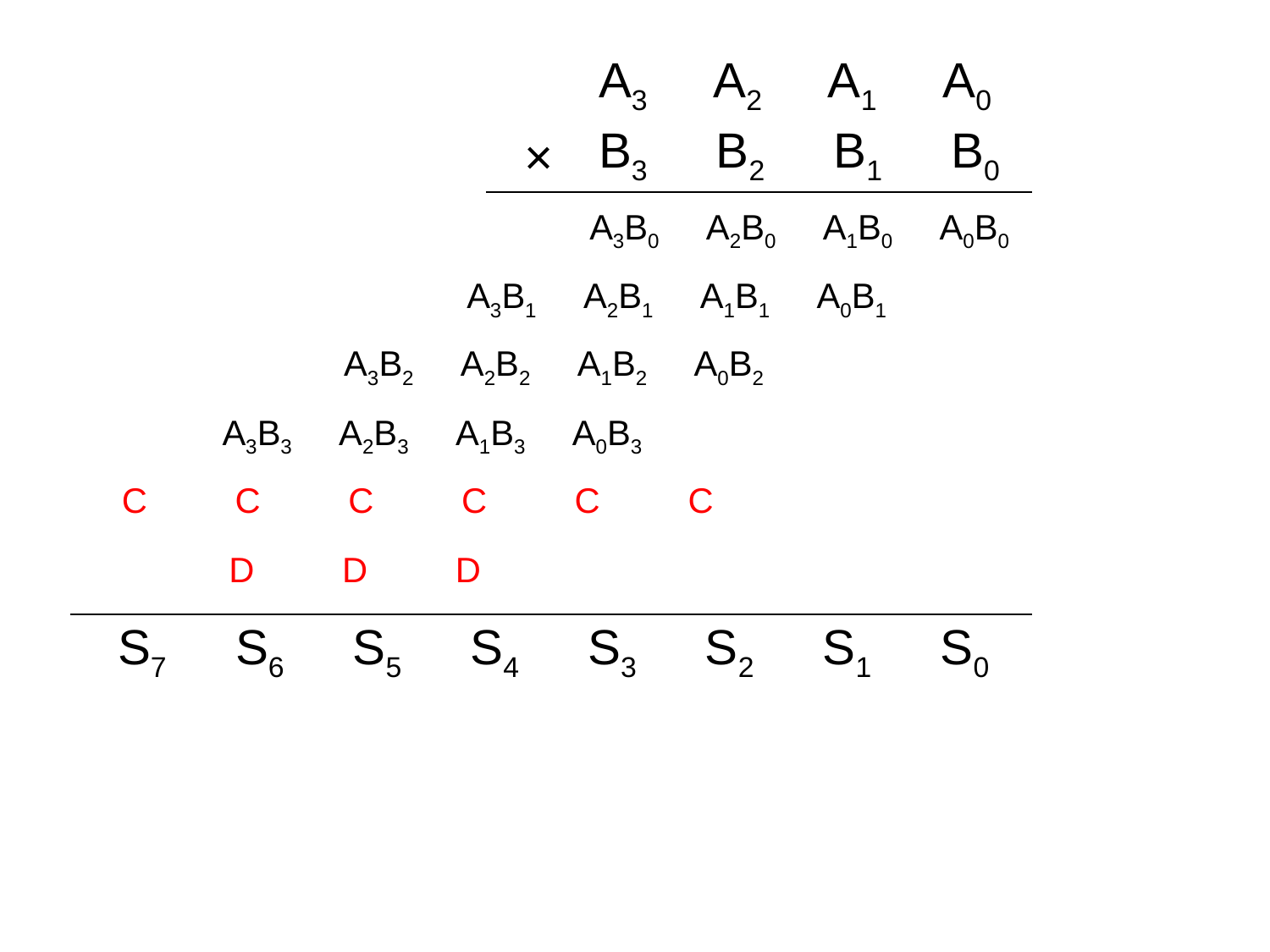

A3     A2     A1     A0
B3     B2     B1     B0
×
A3B0     A2B0     A1B0     A0B0
A3B1     A2B1     A1B1     A0B1
A3B2     A2B2     A1B2     A0B2
A3B3     A2B3     A1B3     A0B3
  C         C         C         C         C         C
             D         D         D
S7     S6     S5     S4     S3     S2     S1     S0